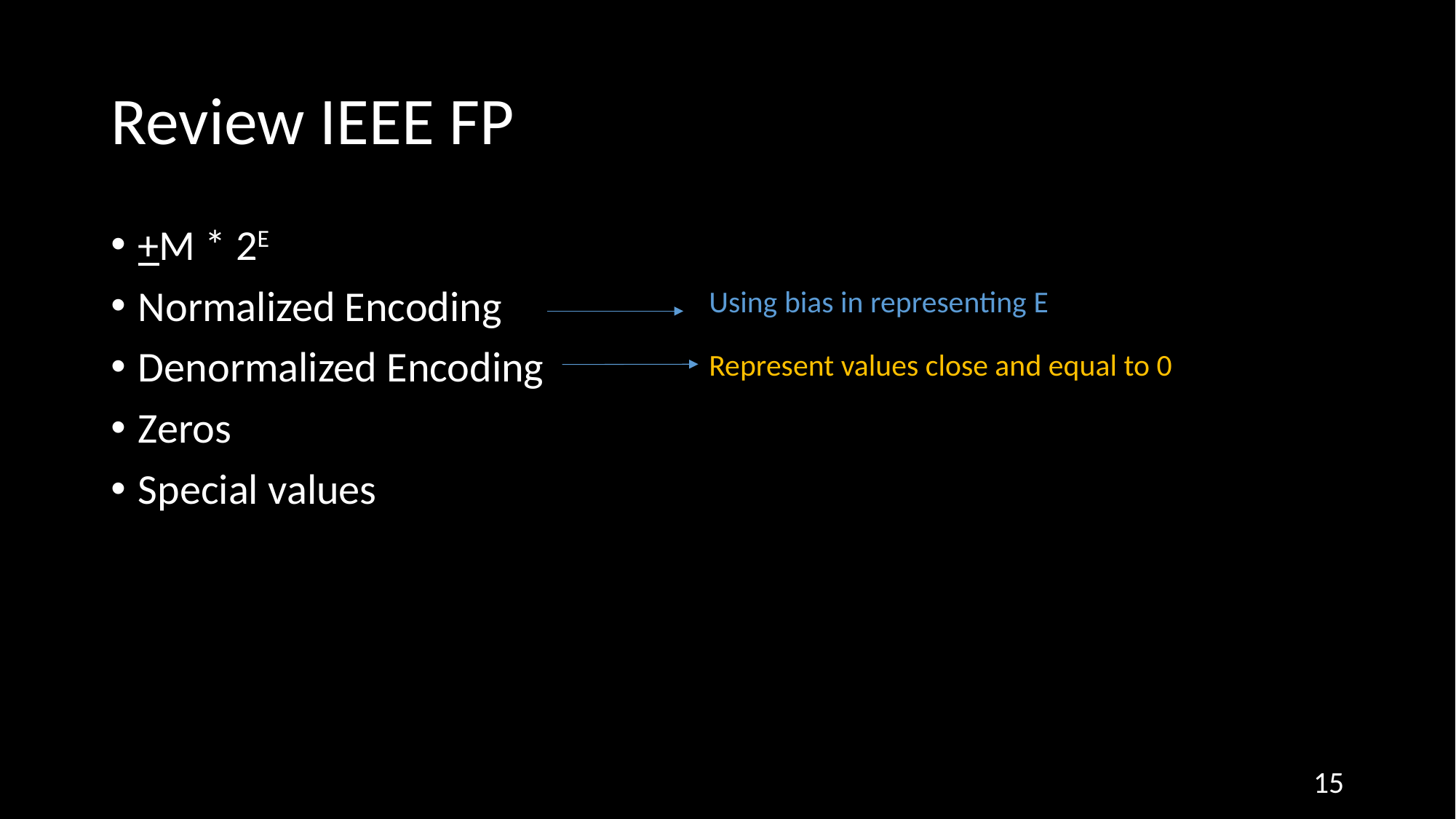

# Review IEEE FP
+M * 2E
Normalized Encoding
Denormalized Encoding
Zeros
Special values
Using bias in representing E
Represent values close and equal to 0
15